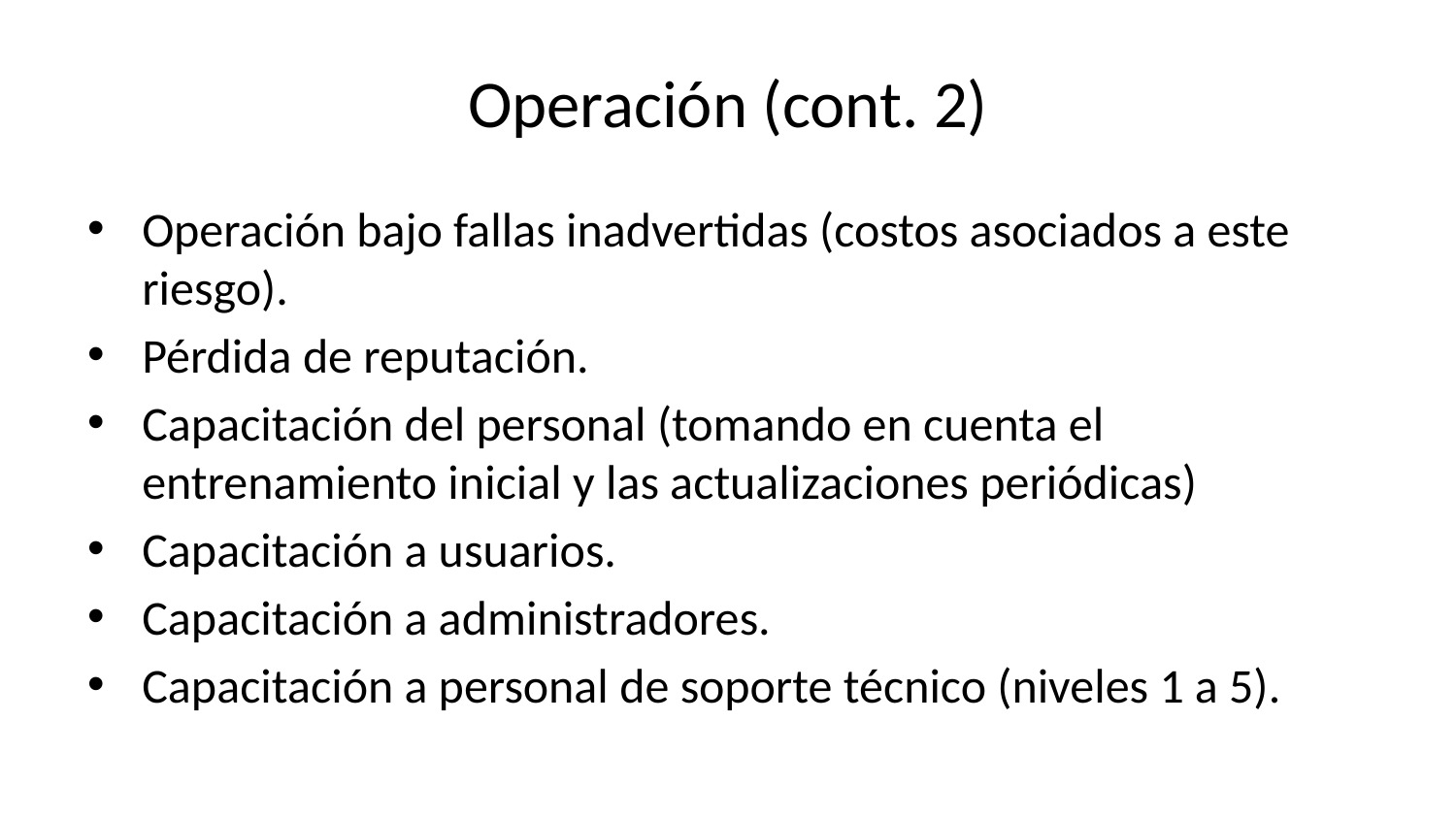

# Operación (cont. 2)
Operación bajo fallas inadvertidas (costos asociados a este riesgo).
Pérdida de reputación.
Capacitación del personal (tomando en cuenta el entrenamiento inicial y las actualizaciones periódicas)
Capacitación a usuarios.
Capacitación a administradores.
Capacitación a personal de soporte técnico (niveles 1 a 5).